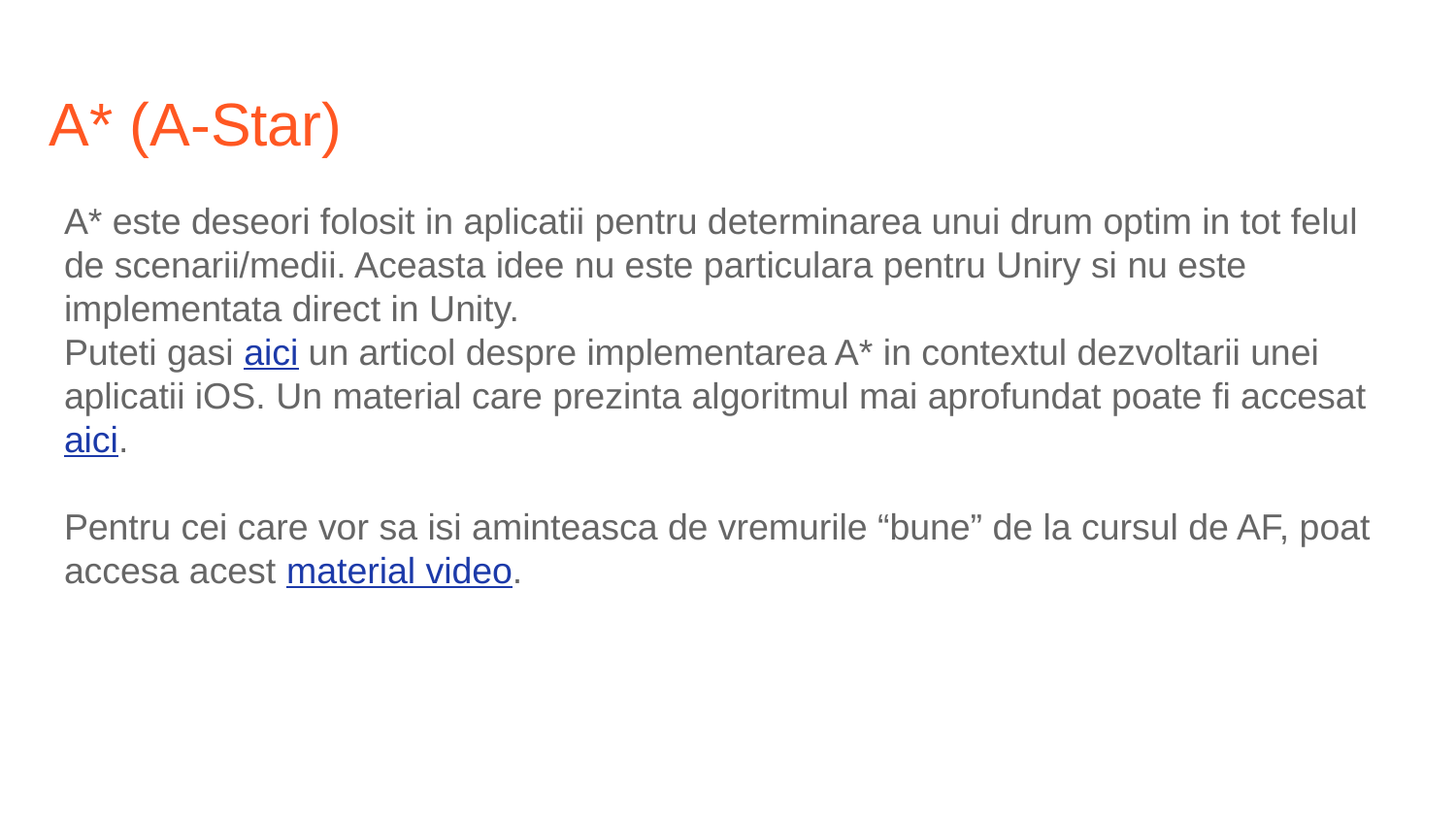

# A* (A-Star)
A* este deseori folosit in aplicatii pentru determinarea unui drum optim in tot felul de scenarii/medii. Aceasta idee nu este particulara pentru Uniry si nu este implementata direct in Unity.
Puteti gasi aici un articol despre implementarea A* in contextul dezvoltarii unei aplicatii iOS. Un material care prezinta algoritmul mai aprofundat poate fi accesat aici.

Pentru cei care vor sa isi aminteasca de vremurile “bune” de la cursul de AF, poat accesa acest material video.